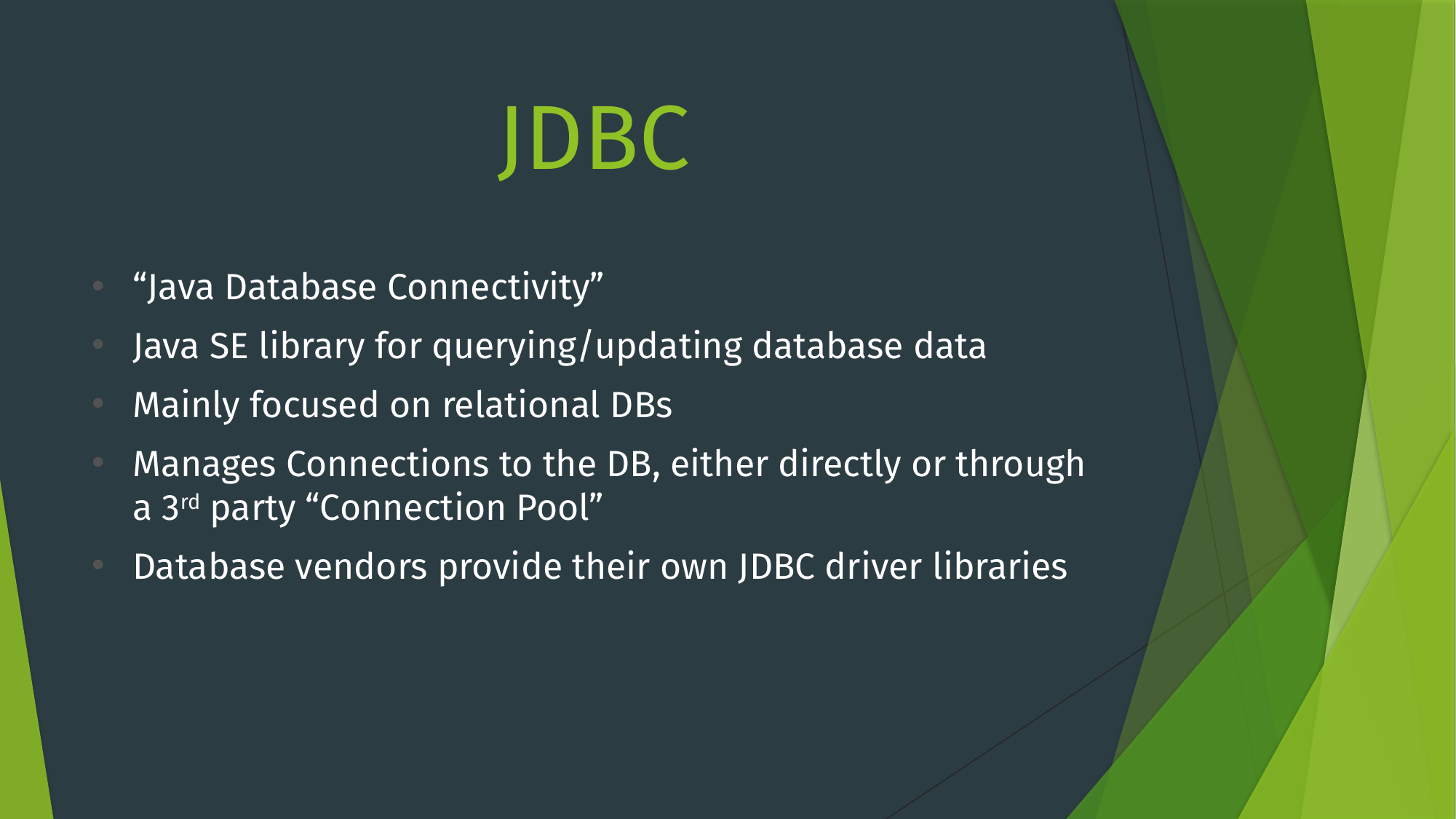

# JDBC
“Java Database Connectivity”
Java SE library for querying/updating database data
Mainly focused on relational DBs
Manages Connections to the DB, either directly or through a 3rd party “Connection Pool”
Database vendors provide their own JDBC driver libraries